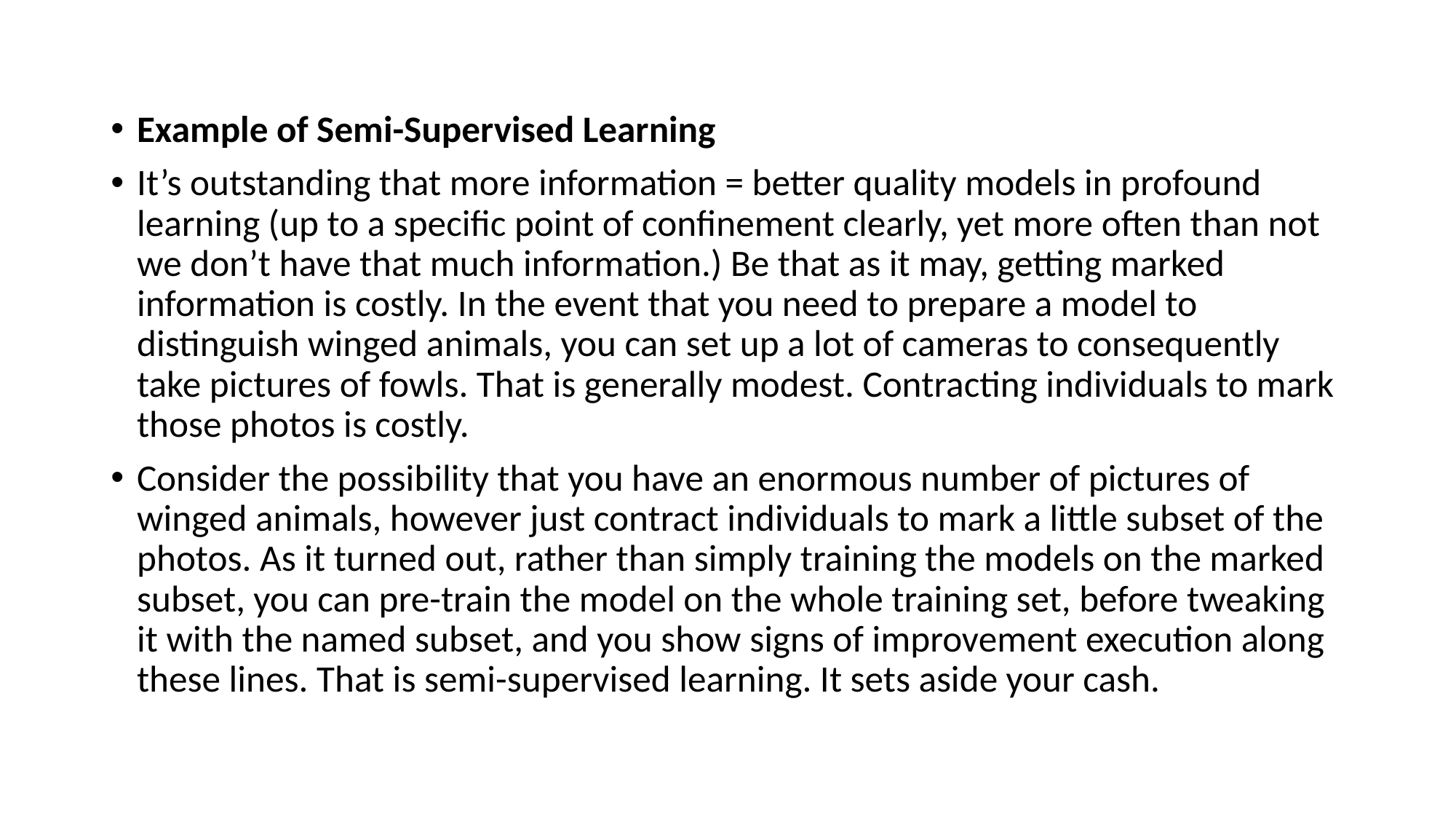

Example of Semi-Supervised Learning
It’s outstanding that more information = better quality models in profound learning (up to a specific point of confinement clearly, yet more often than not we don’t have that much information.) Be that as it may, getting marked information is costly. In the event that you need to prepare a model to distinguish winged animals, you can set up a lot of cameras to consequently take pictures of fowls. That is generally modest. Contracting individuals to mark those photos is costly.
Consider the possibility that you have an enormous number of pictures of winged animals, however just contract individuals to mark a little subset of the photos. As it turned out, rather than simply training the models on the marked subset, you can pre-train the model on the whole training set, before tweaking it with the named subset, and you show signs of improvement execution along these lines. That is semi-supervised learning. It sets aside your cash.